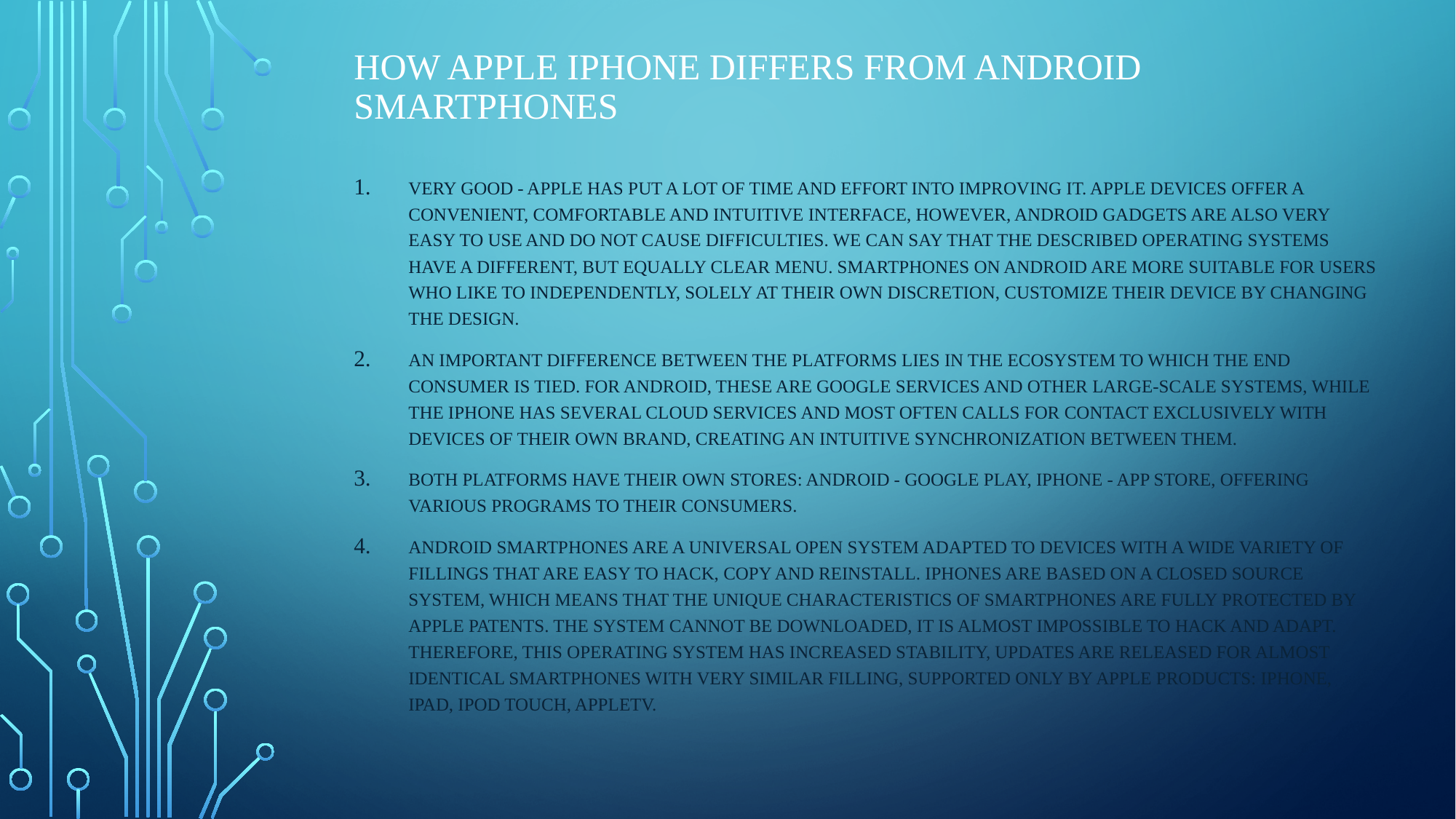

# How Apple iPhone differs from Android smartphones
very good - Apple has put a lot of time and effort into improving it. Apple devices offer a convenient, comfortable and intuitive interface, however, Android gadgets are also very easy to use and do not cause difficulties. We can say that the described operating systems have a different, but equally clear menu. Smartphones on Android are more suitable for users who like to Independently, solely at their own discretion, customize their device by changing the design.
An important difference between the platforms lies in the ecosystem to which the end consumer is tied. For Android, these are Google services and other large-scale systems, while the iPhone has several cloud services and most often calls for contact exclusively with devices of their own brand, creating an intuitive synchronization between them.
both platforms have their own stores: Android - Google Play, iPhone - App Store, offering various programs to their consumers.
Android smartphones are a universal open system adapted to devices with a wide variety of fillings that are easy to hack, copy and reinstall. iPhones are based on a closed source system, which means that the unique characteristics of smartphones are fully protected by Apple patents. The system cannot be downloaded, it is almost impossible to hack and adapt. Therefore, this operating system has increased stability, updates are released for almost identical smartphones with very similar filling, supported only by Apple products: iPhone, iPad, iPod Touch, AppleTV.